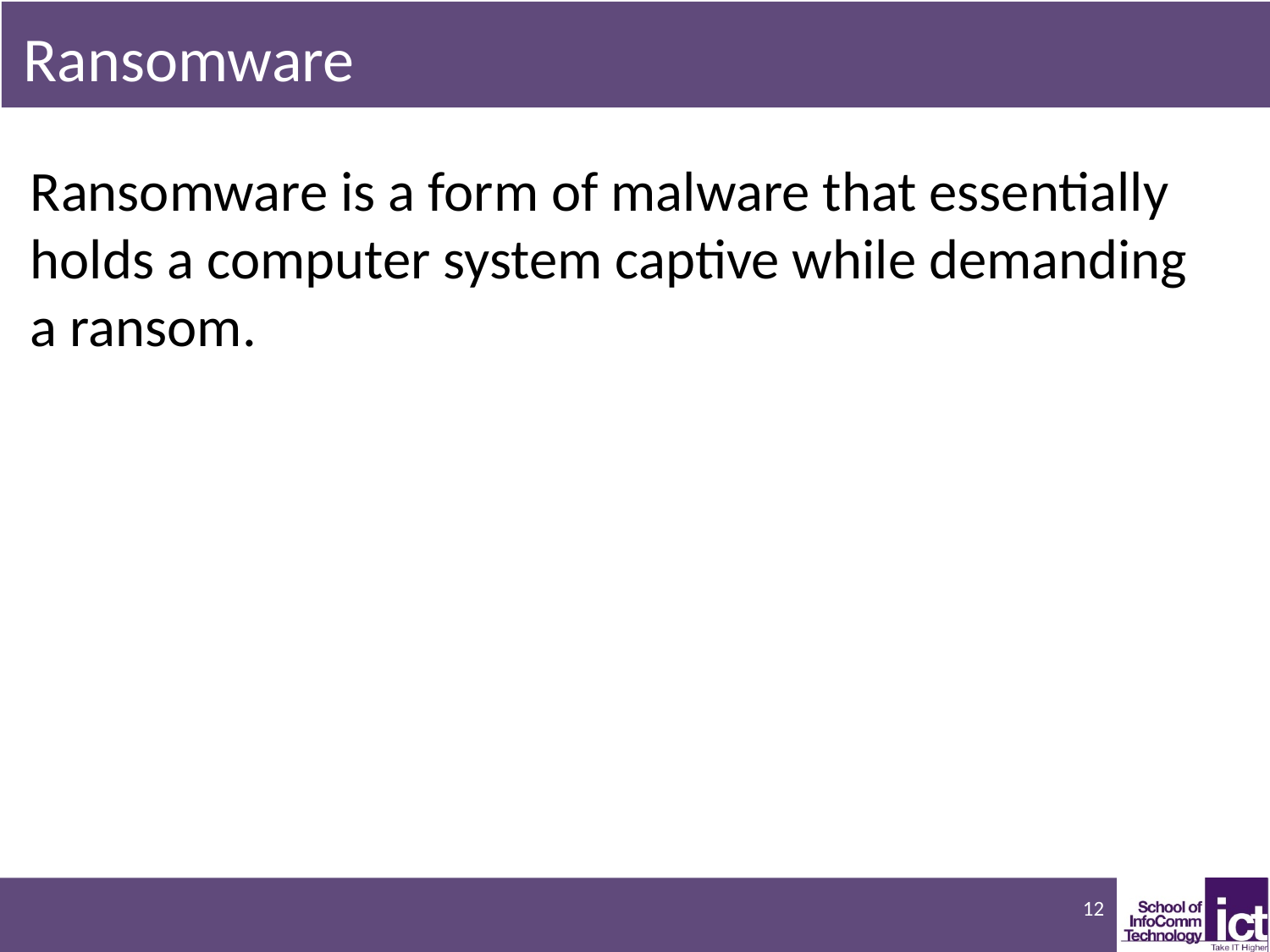

# Ransomware
Ransomware is a form of malware that essentially holds a computer system captive while demanding a ransom.
12